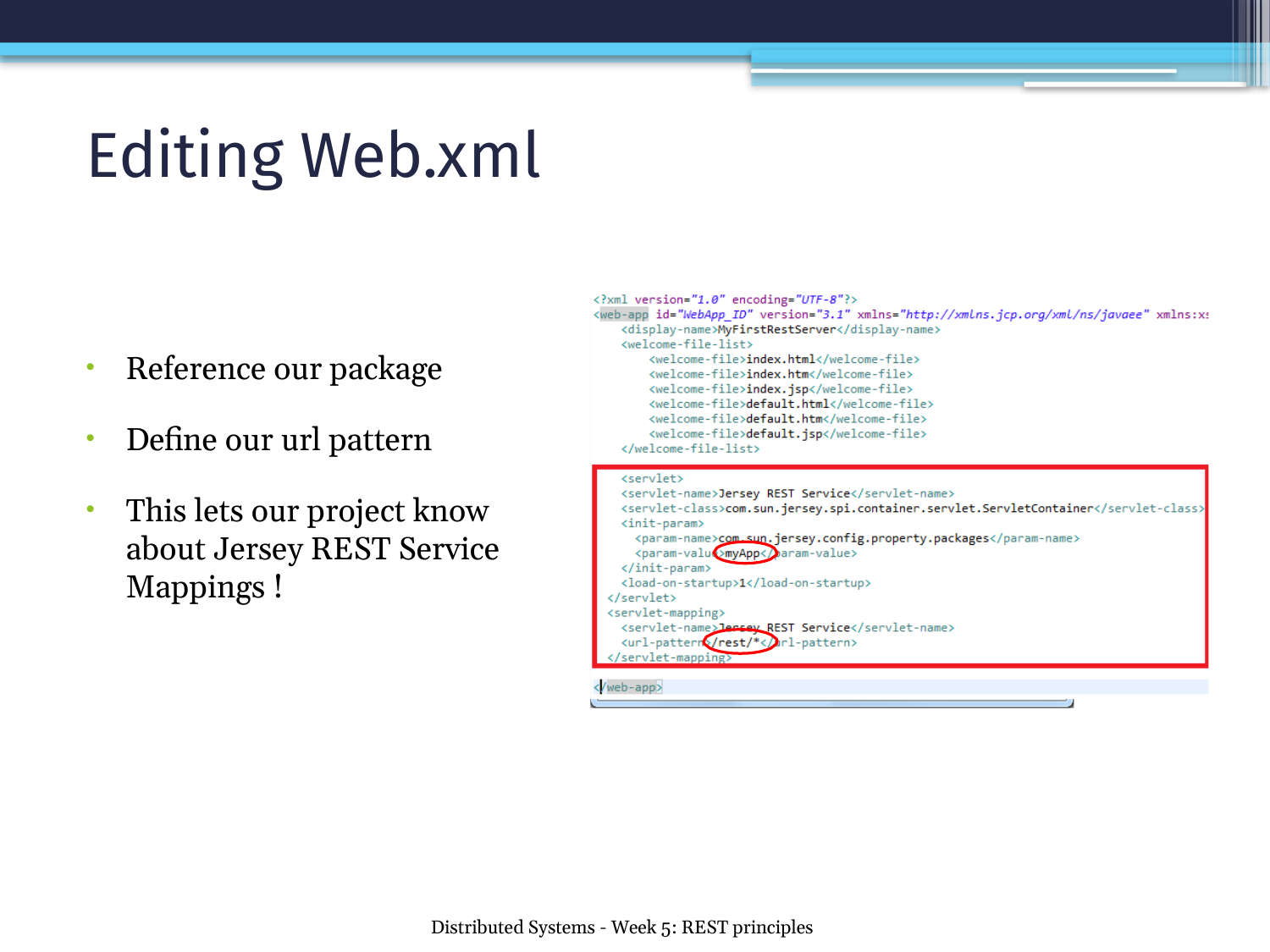

# Editing Web.xml

Reference our package
Define our url pattern
This lets our project know  about Jersey REST Service  Mappings !

Distributed Systems - Week 5: REST principles